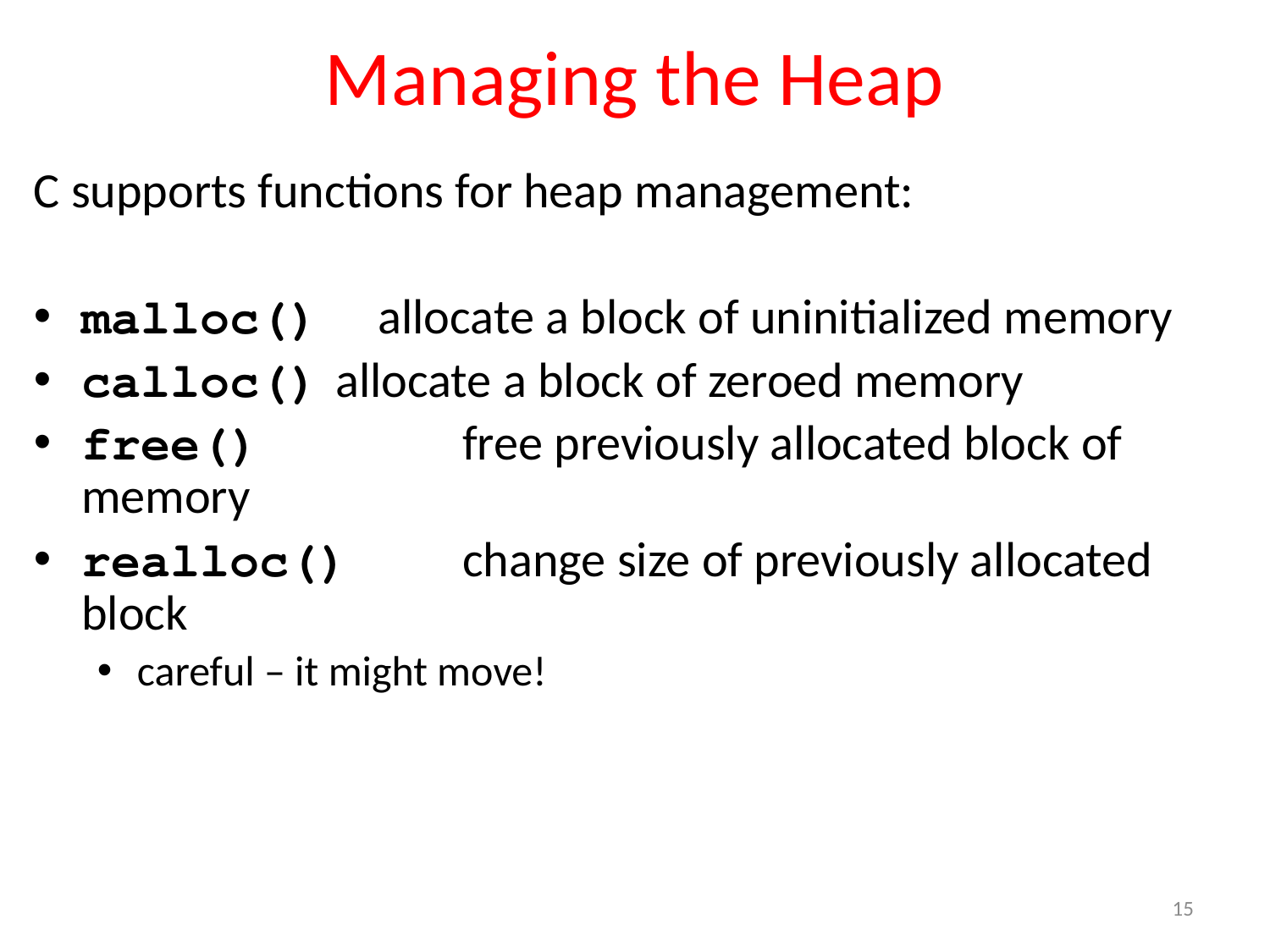

# Managing the Heap
C supports functions for heap management:

malloc()  allocate a block of uninitialized memory
calloc() 	allocate a block of zeroed memory
free()		free previously allocated block of memory
realloc()  	change size of previously allocated block
careful – it might move!

15